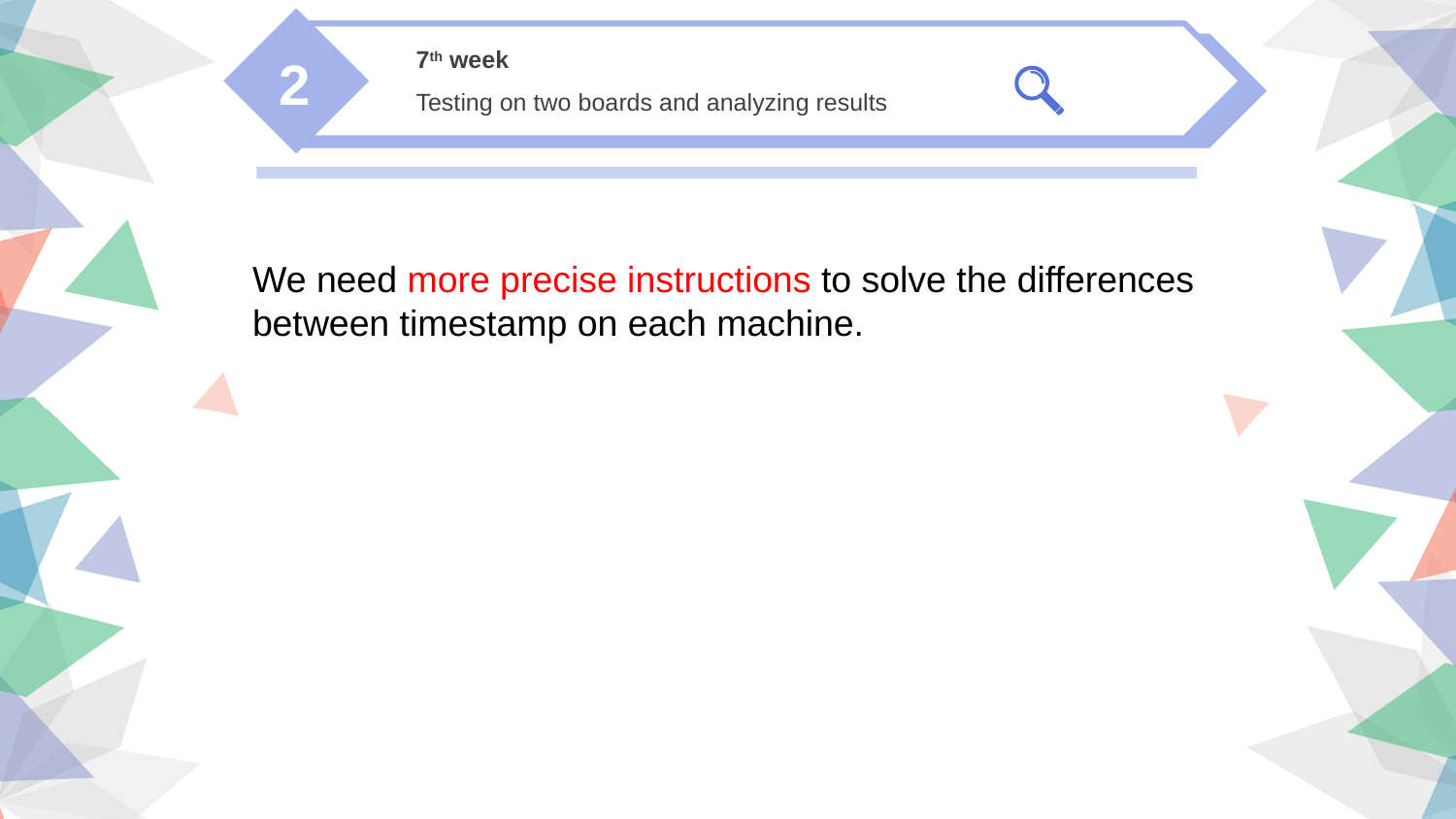

7th week
Testing on two boards and analyzing results
2

We need more precise instructions to solve the differences
between timestamp on each machine.